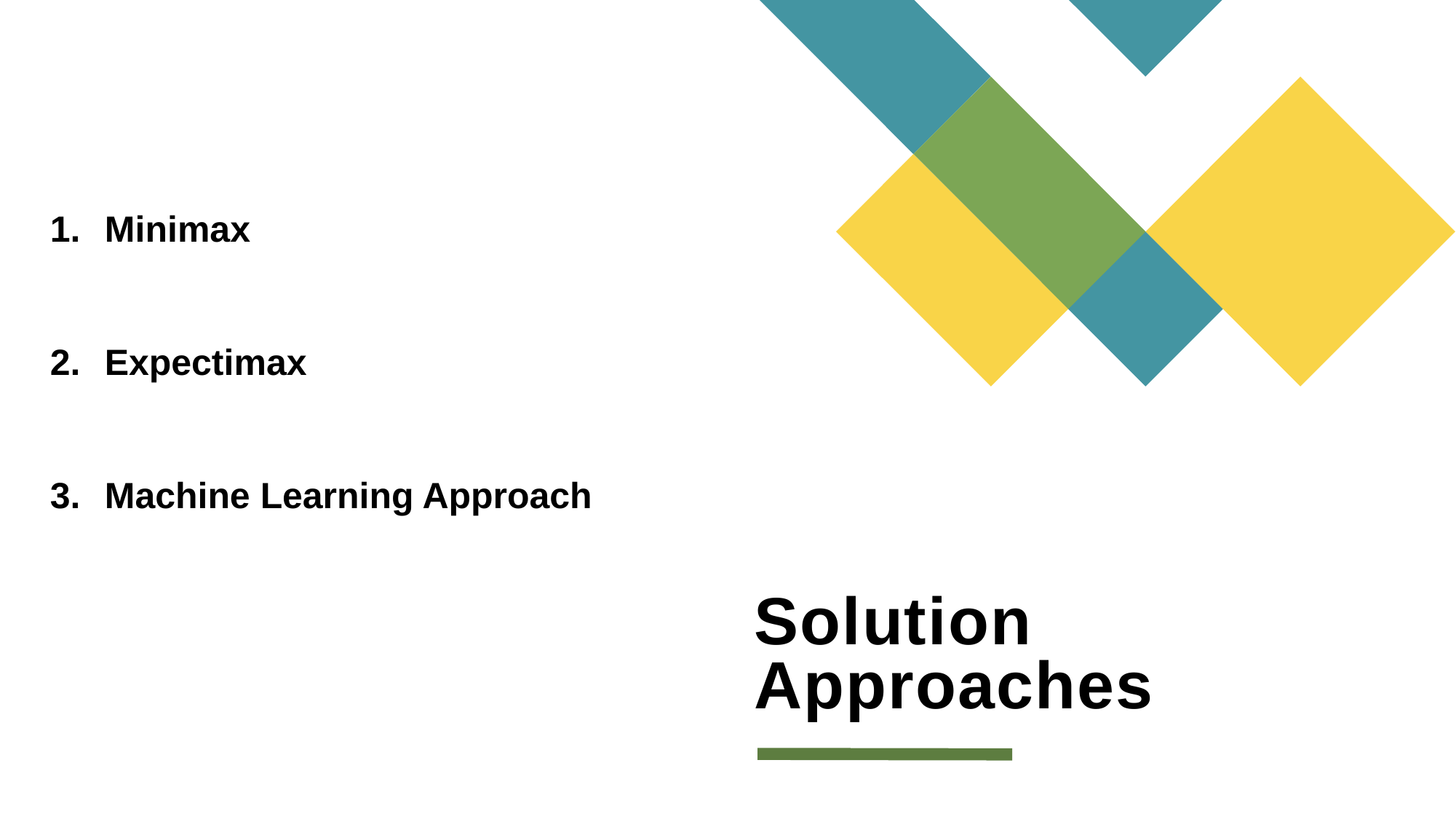

Minimax

Expectimax

Machine Learning Approach

# Solution Approaches